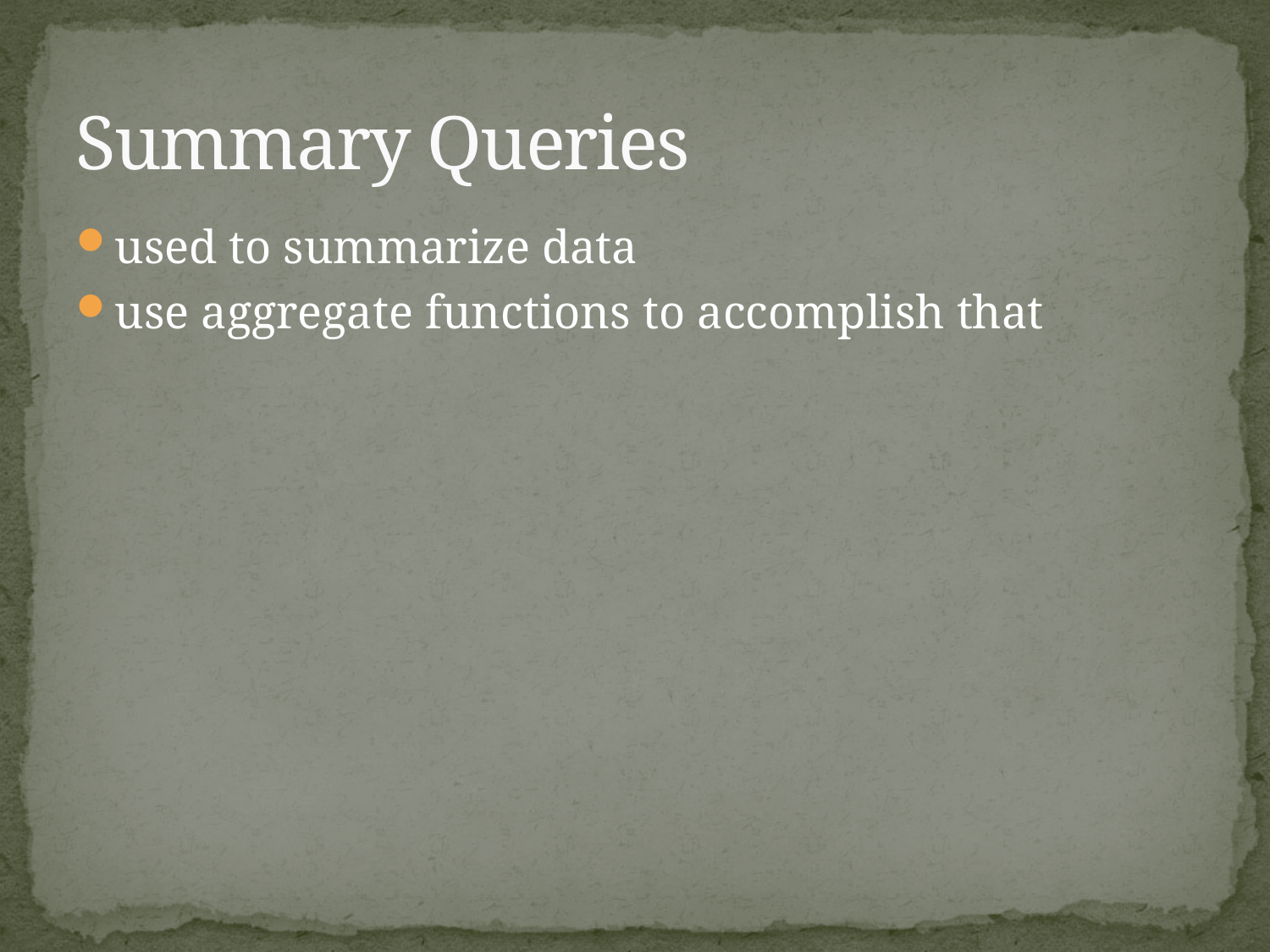

# Summary Queries
used to summarize data
use aggregate functions to accomplish that